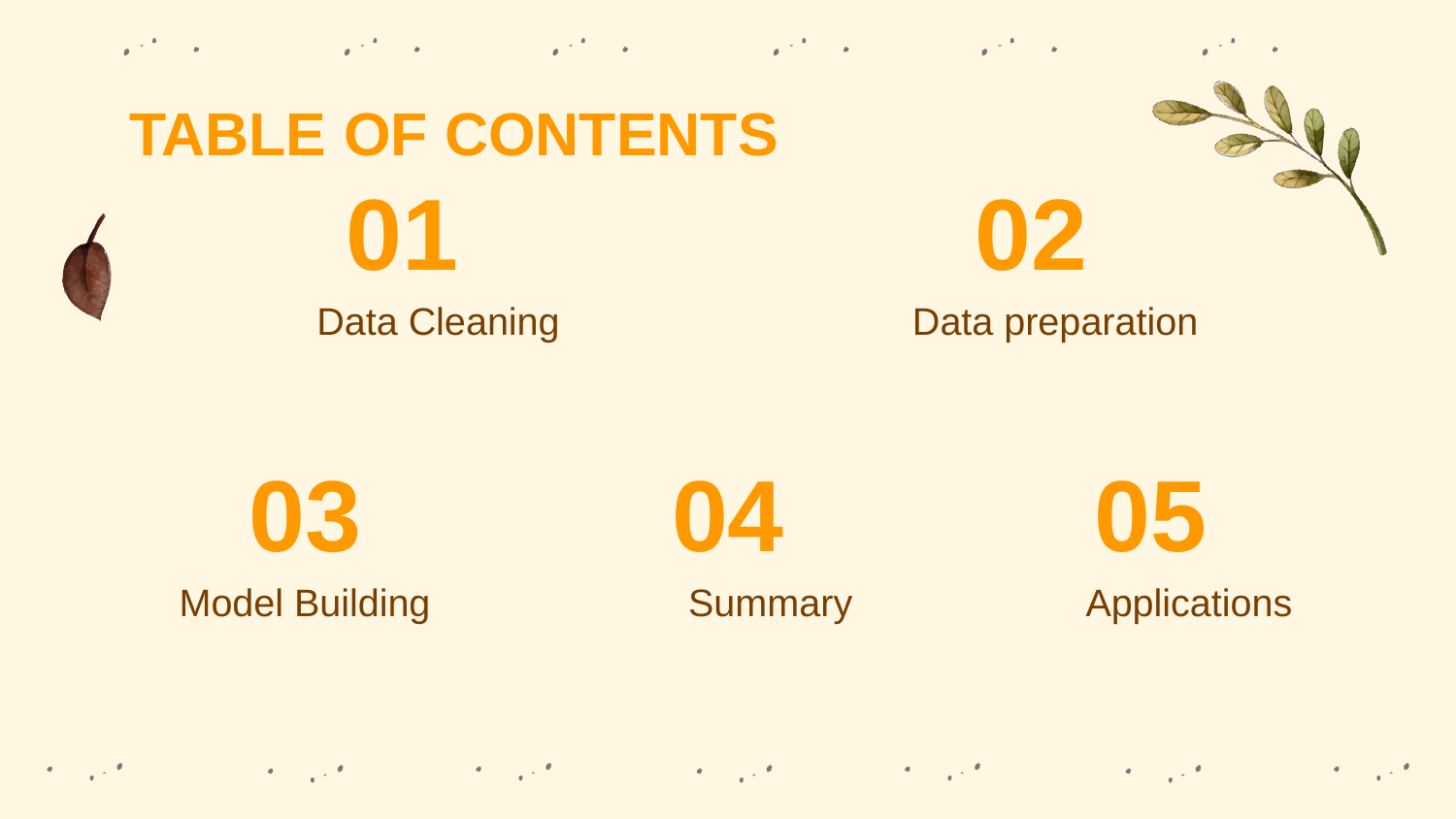

TABLE OF CONTENTS
01
02
# Data Cleaning
Data preparation
03
04
05
Model Building
Applications
Summary